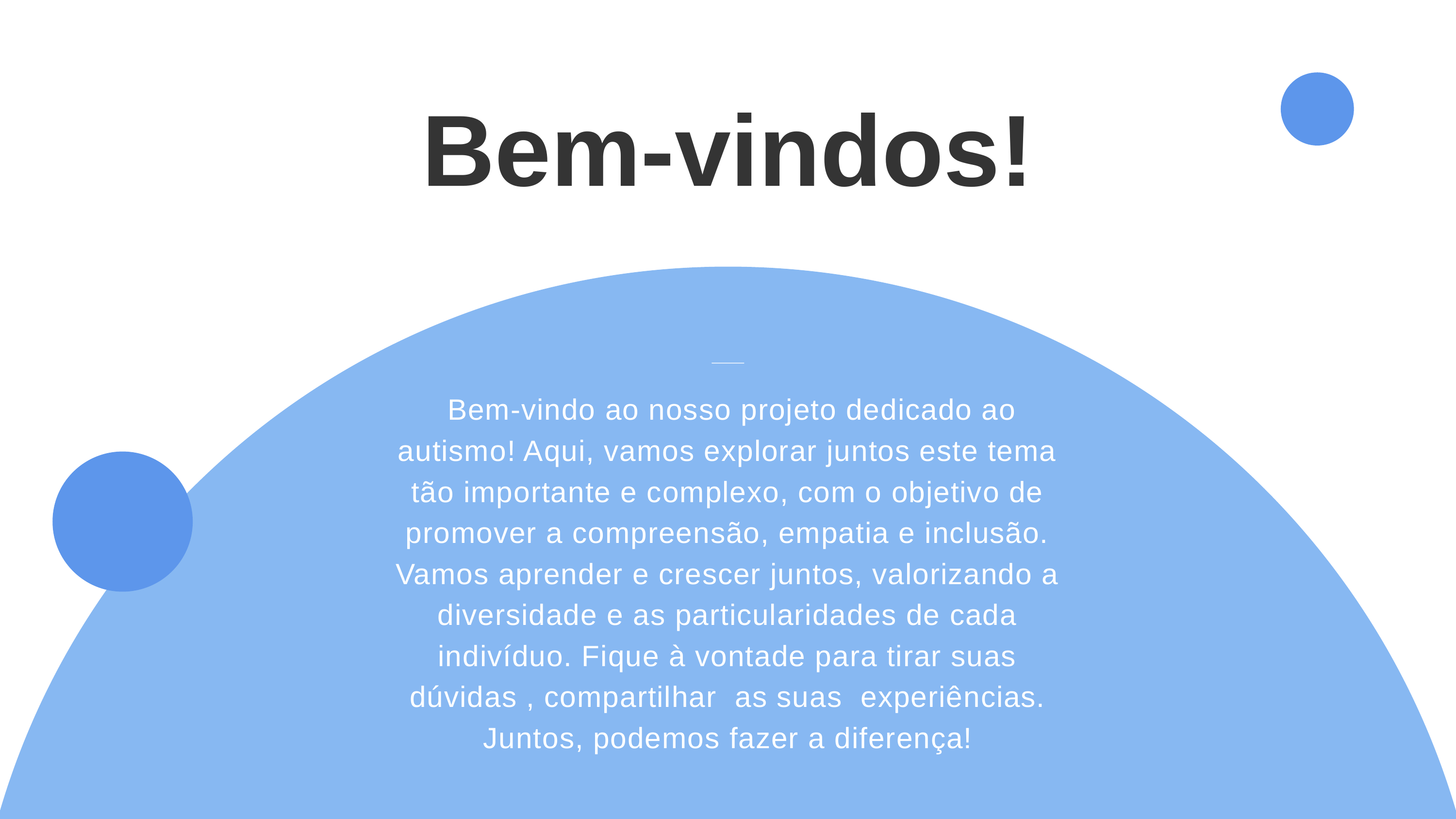

Bem-vindos!

 Bem-vindo ao nosso projeto dedicado ao autismo! Aqui, vamos explorar juntos este tema tão importante e complexo, com o objetivo de promover a compreensão, empatia e inclusão. Vamos aprender e crescer juntos, valorizando a diversidade e as particularidades de cada indivíduo. Fique à vontade para tirar suas dúvidas , compartilhar  as suas  experiências.
 Juntos, podemos fazer a diferença!